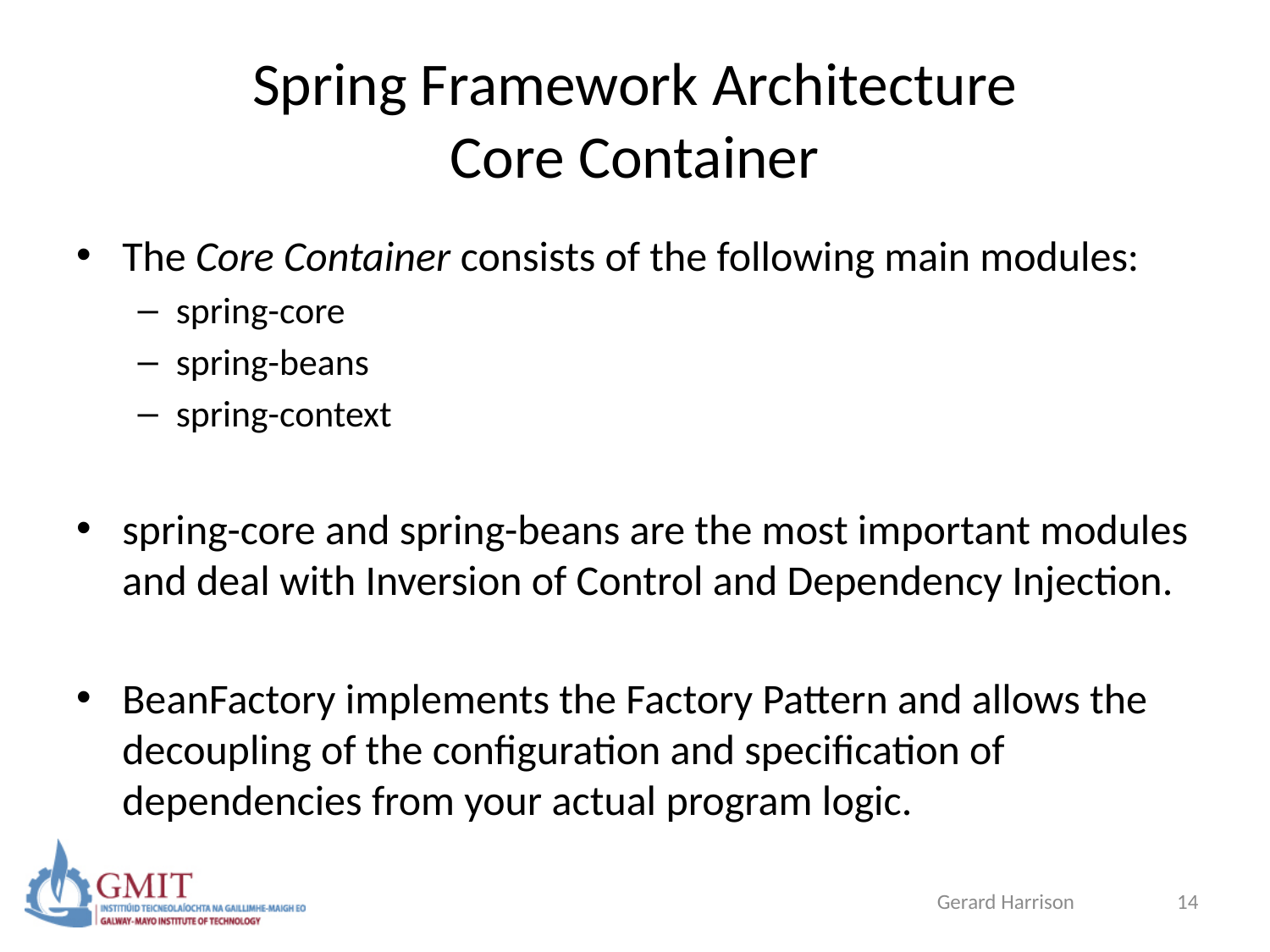

# Spring Framework Architecture Core Container
The Core Container consists of the following main modules:
spring-core
spring-beans
spring-context

spring-core and spring-beans are the most important modules and deal with Inversion of Control and Dependency Injection.

BeanFactory implements the Factory Pattern and allows the decoupling of the configuration and specification of dependencies from your actual program logic.

Gerard Harrison
14